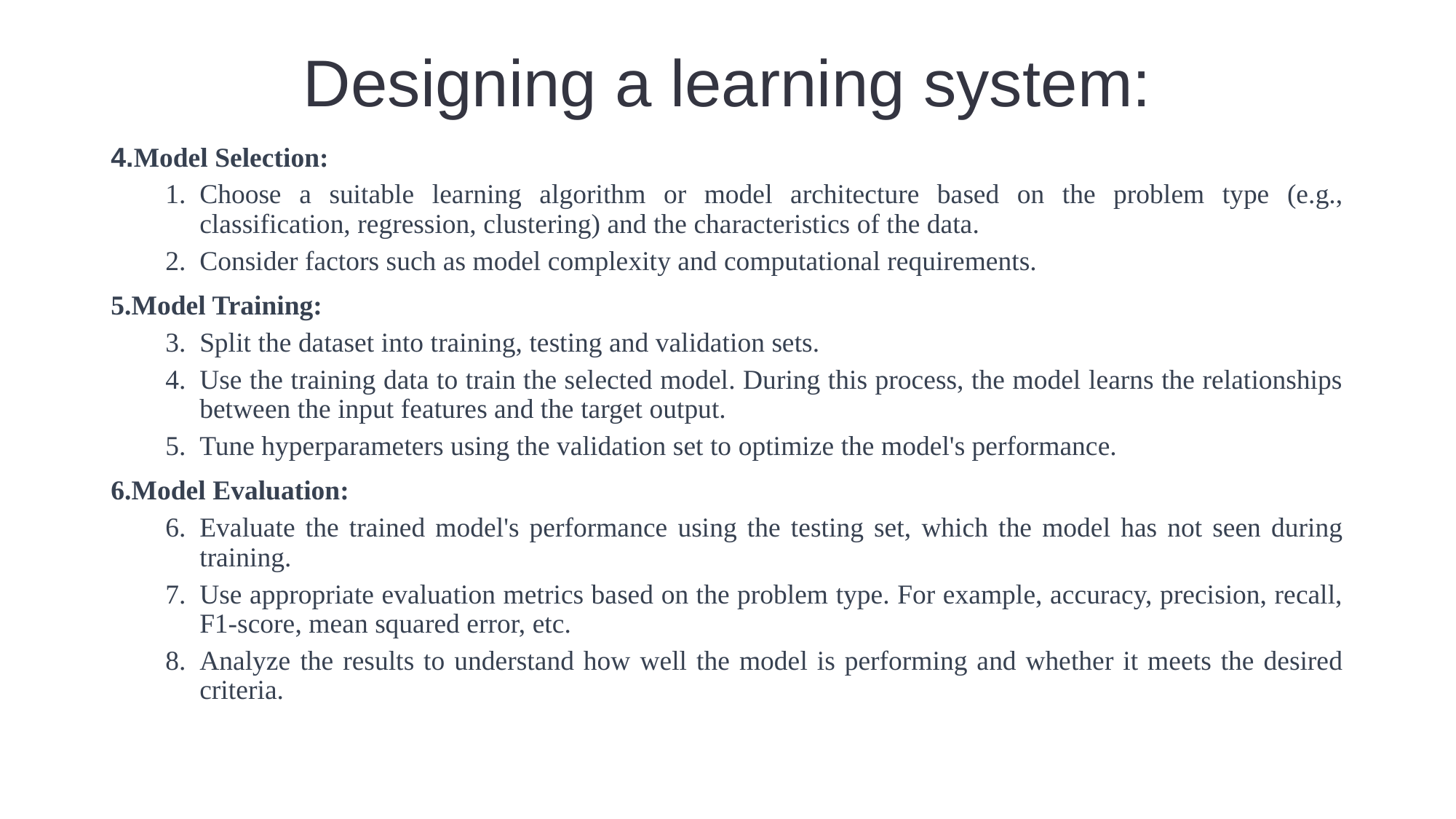

# Designing a learning system:
4.Model Selection:
Choose a suitable learning algorithm or model architecture based on the problem type (e.g., classification, regression, clustering) and the characteristics of the data.
Consider factors such as model complexity and computational requirements.
5.Model Training:
Split the dataset into training, testing and validation sets.
Use the training data to train the selected model. During this process, the model learns the relationships between the input features and the target output.
Tune hyperparameters using the validation set to optimize the model's performance.
6.Model Evaluation:
Evaluate the trained model's performance using the testing set, which the model has not seen during training.
Use appropriate evaluation metrics based on the problem type. For example, accuracy, precision, recall, F1-score, mean squared error, etc.
Analyze the results to understand how well the model is performing and whether it meets the desired criteria.